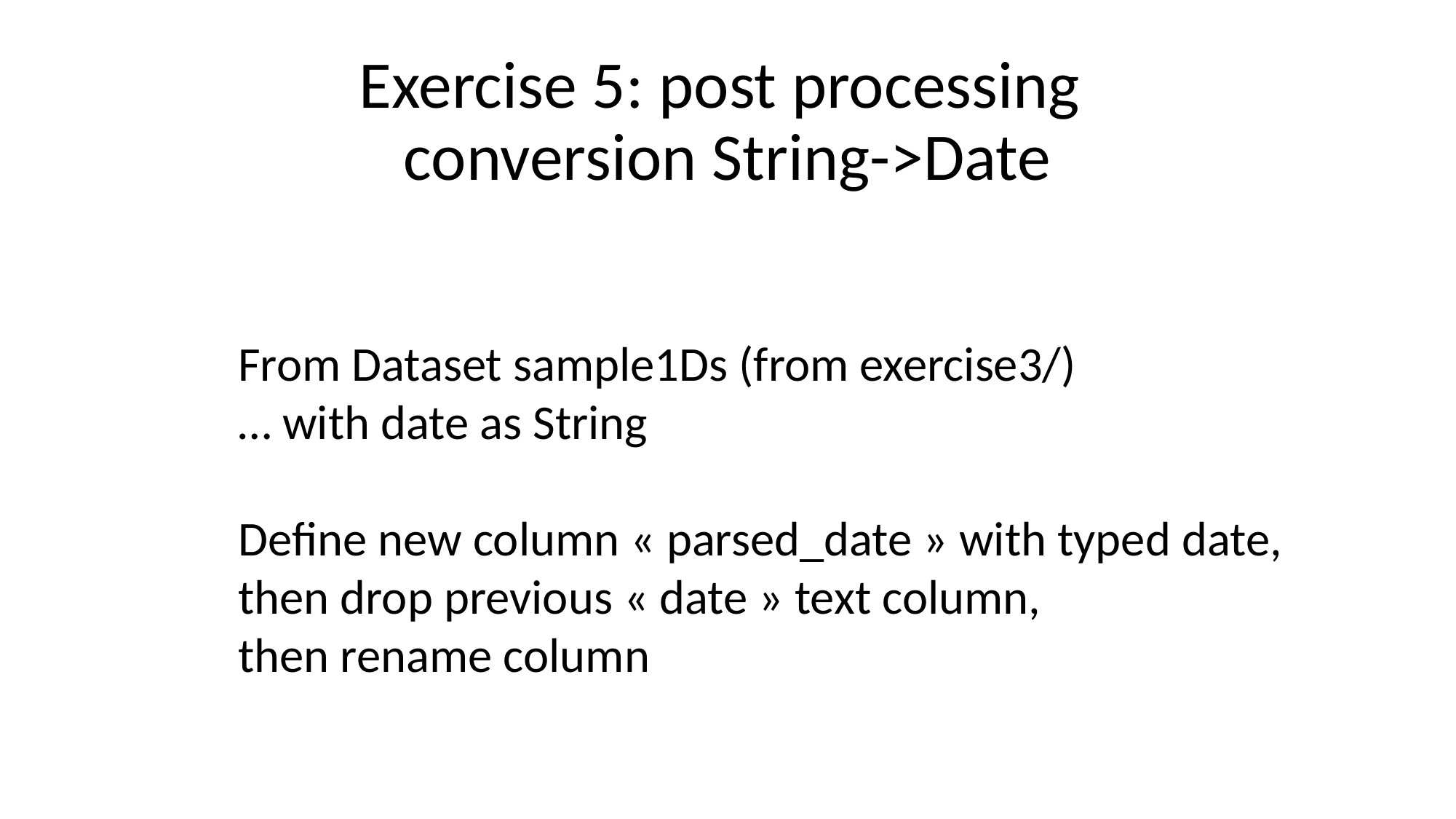

# Exercise 5: post processing conversion String->Date
From Dataset sample1Ds (from exercise3/)
… with date as String
Define new column « parsed_date » with typed date,
then drop previous « date » text column,
then rename column